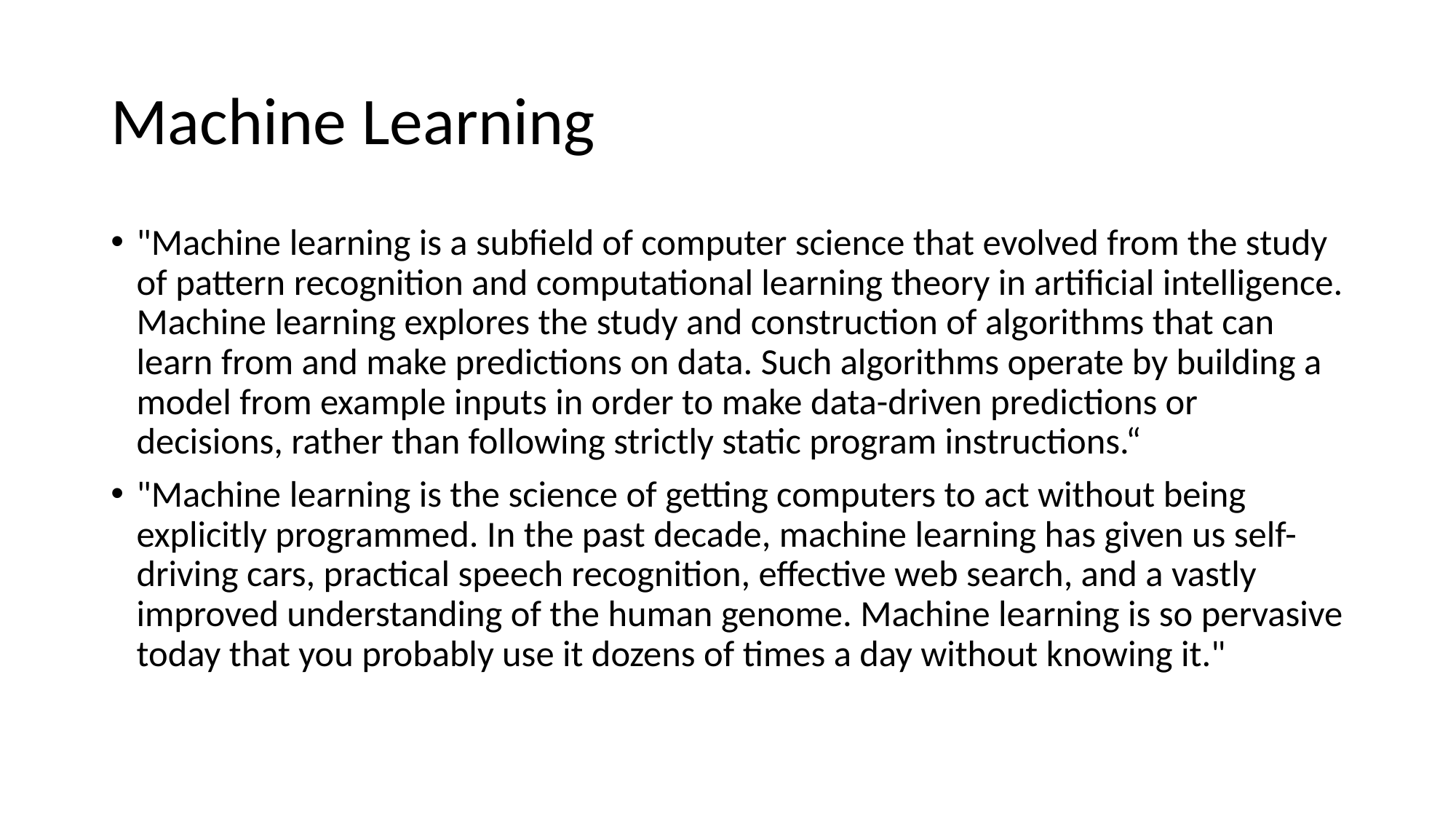

# Machine Learning
"Machine learning is a subfield of computer science that evolved from the study of pattern recognition and computational learning theory in artificial intelligence. Machine learning explores the study and construction of algorithms that can learn from and make predictions on data. Such algorithms operate by building a model from example inputs in order to make data-driven predictions or decisions, rather than following strictly static program instructions.“
"Machine learning is the science of getting computers to act without being explicitly programmed. In the past decade, machine learning has given us self-driving cars, practical speech recognition, effective web search, and a vastly improved understanding of the human genome. Machine learning is so pervasive today that you probably use it dozens of times a day without knowing it."